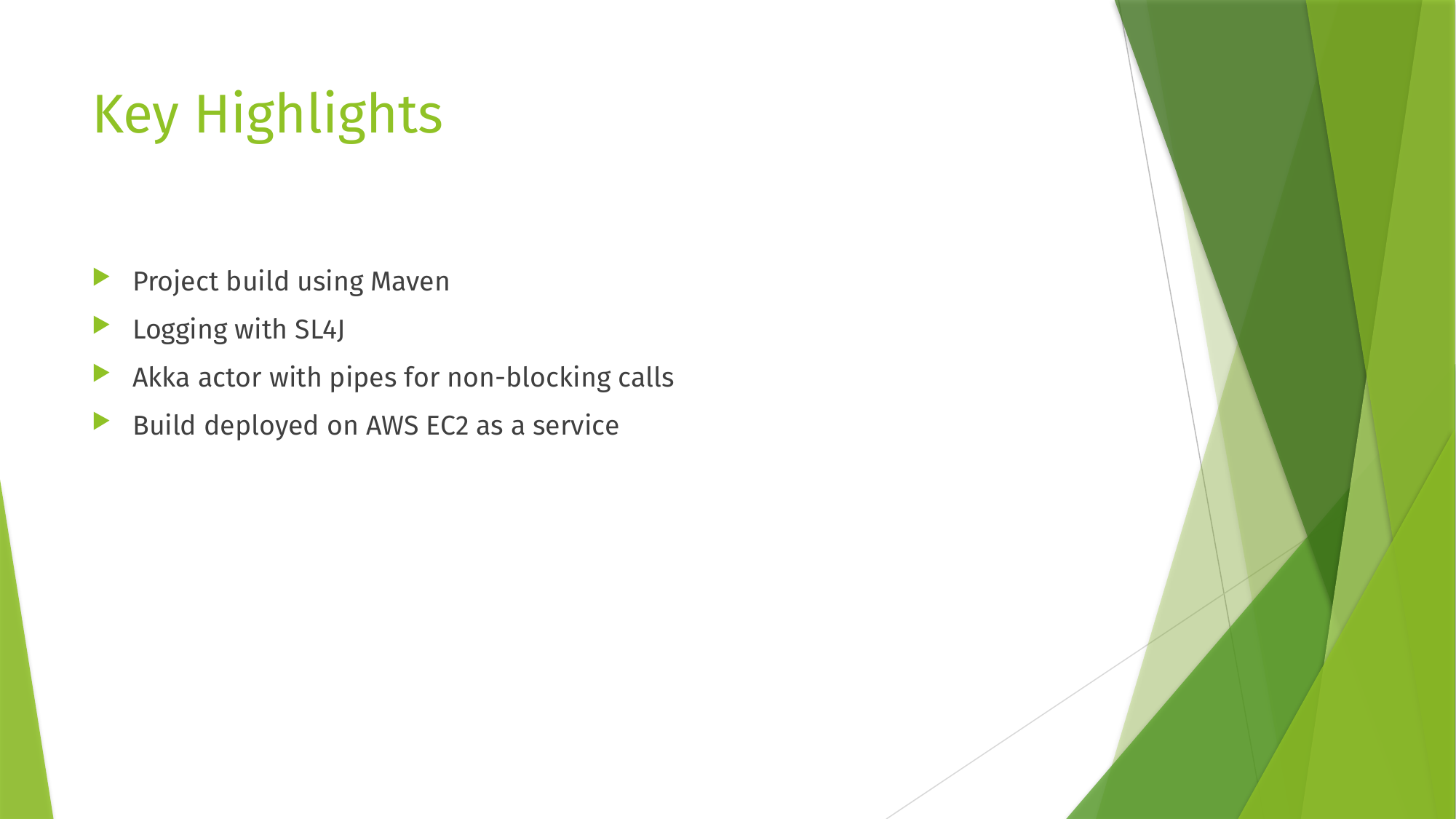

# Key Highlights
Project build using Maven
Logging with SL4J
Akka actor with pipes for non-blocking calls
Build deployed on AWS EC2 as a service